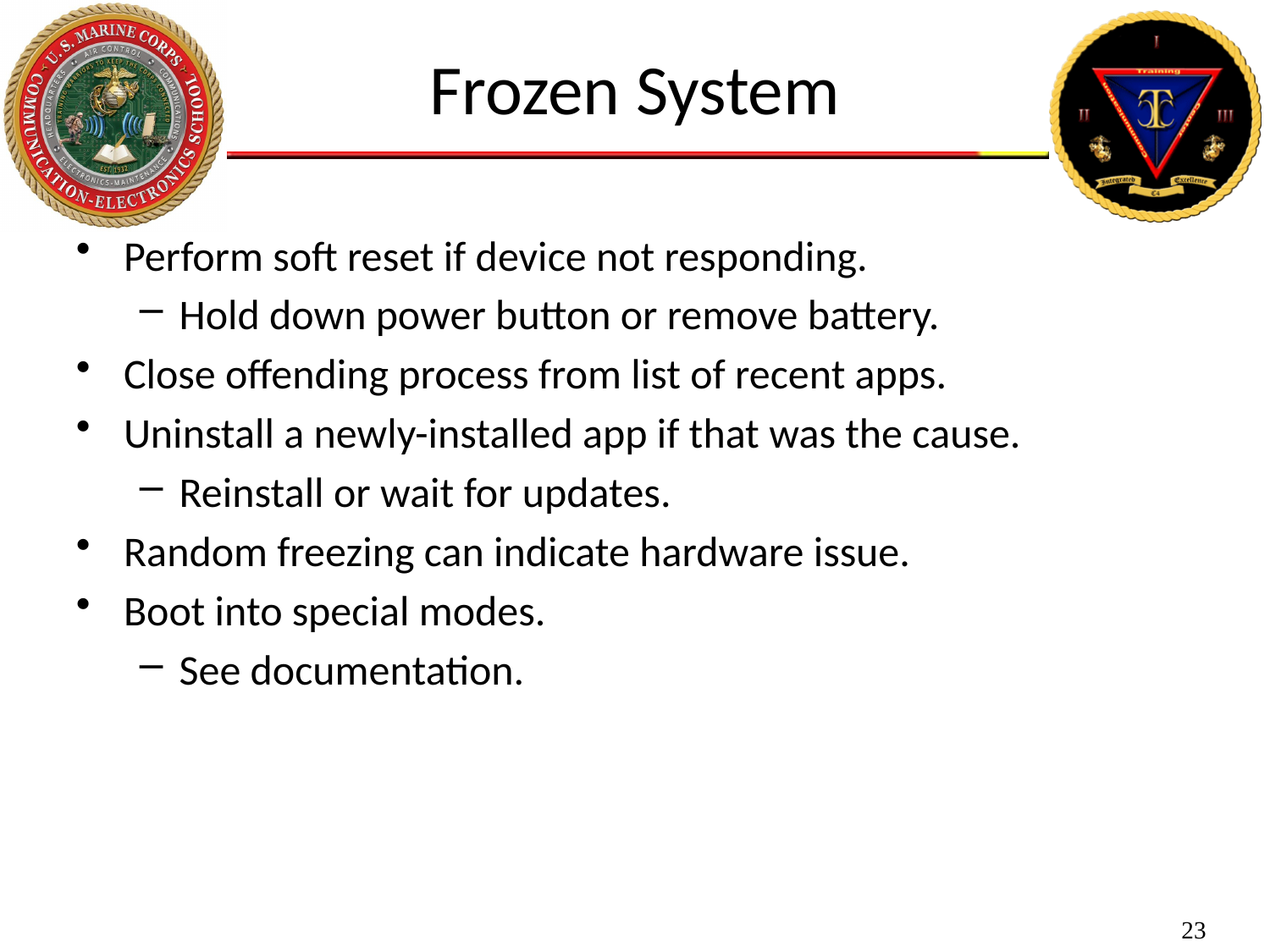

# Frozen System
Perform soft reset if device not responding.
Hold down power button or remove battery.
Close offending process from list of recent apps.
Uninstall a newly-installed app if that was the cause.
Reinstall or wait for updates.
Random freezing can indicate hardware issue.
Boot into special modes.
See documentation.